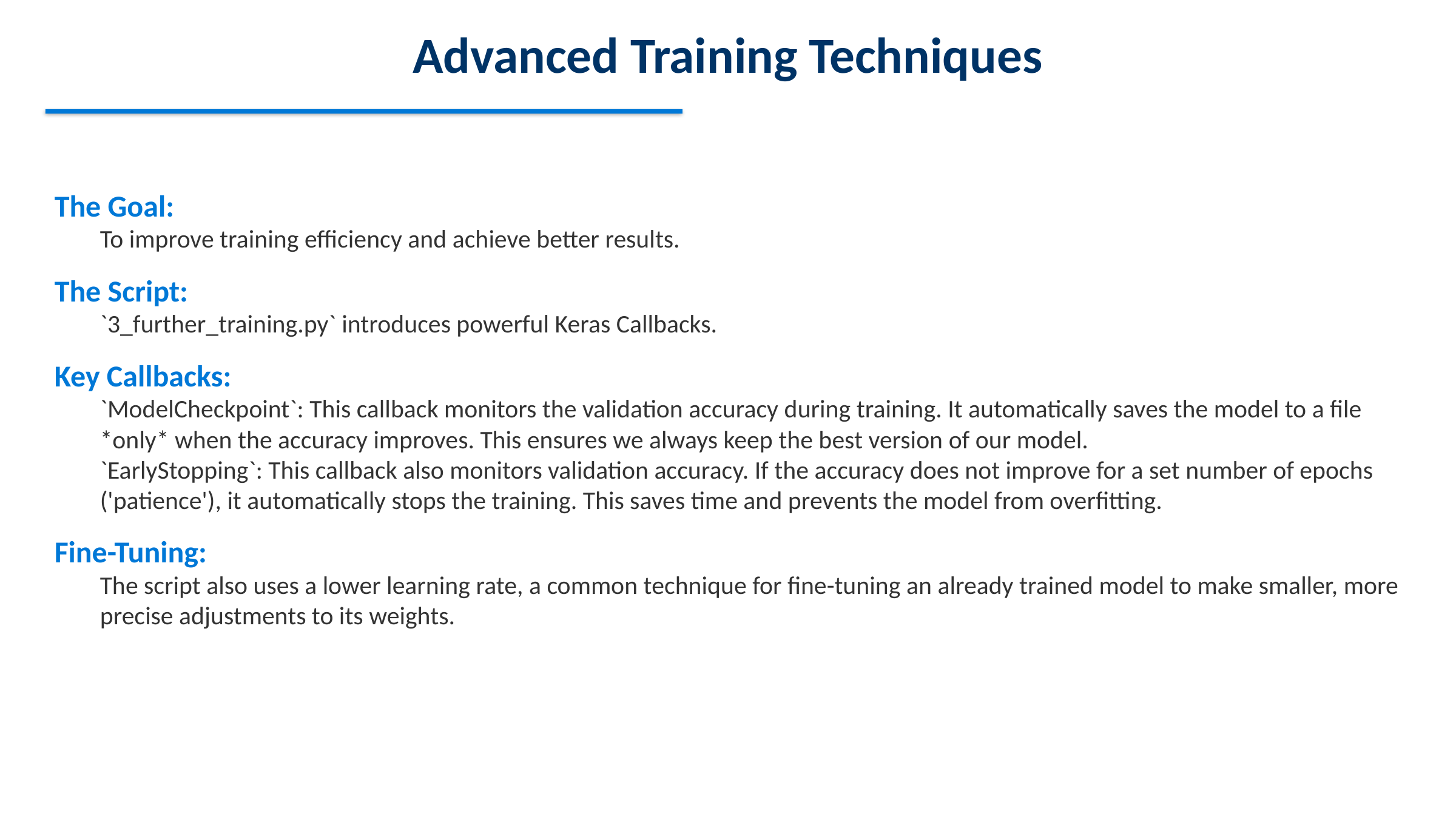

Advanced Training Techniques
#

The Goal:
To improve training efficiency and achieve better results.
The Script:
`3_further_training.py` introduces powerful Keras Callbacks.
Key Callbacks:
`ModelCheckpoint`: This callback monitors the validation accuracy during training. It automatically saves the model to a file *only* when the accuracy improves. This ensures we always keep the best version of our model.
`EarlyStopping`: This callback also monitors validation accuracy. If the accuracy does not improve for a set number of epochs ('patience'), it automatically stops the training. This saves time and prevents the model from overfitting.
Fine-Tuning:
The script also uses a lower learning rate, a common technique for fine-tuning an already trained model to make smaller, more precise adjustments to its weights.